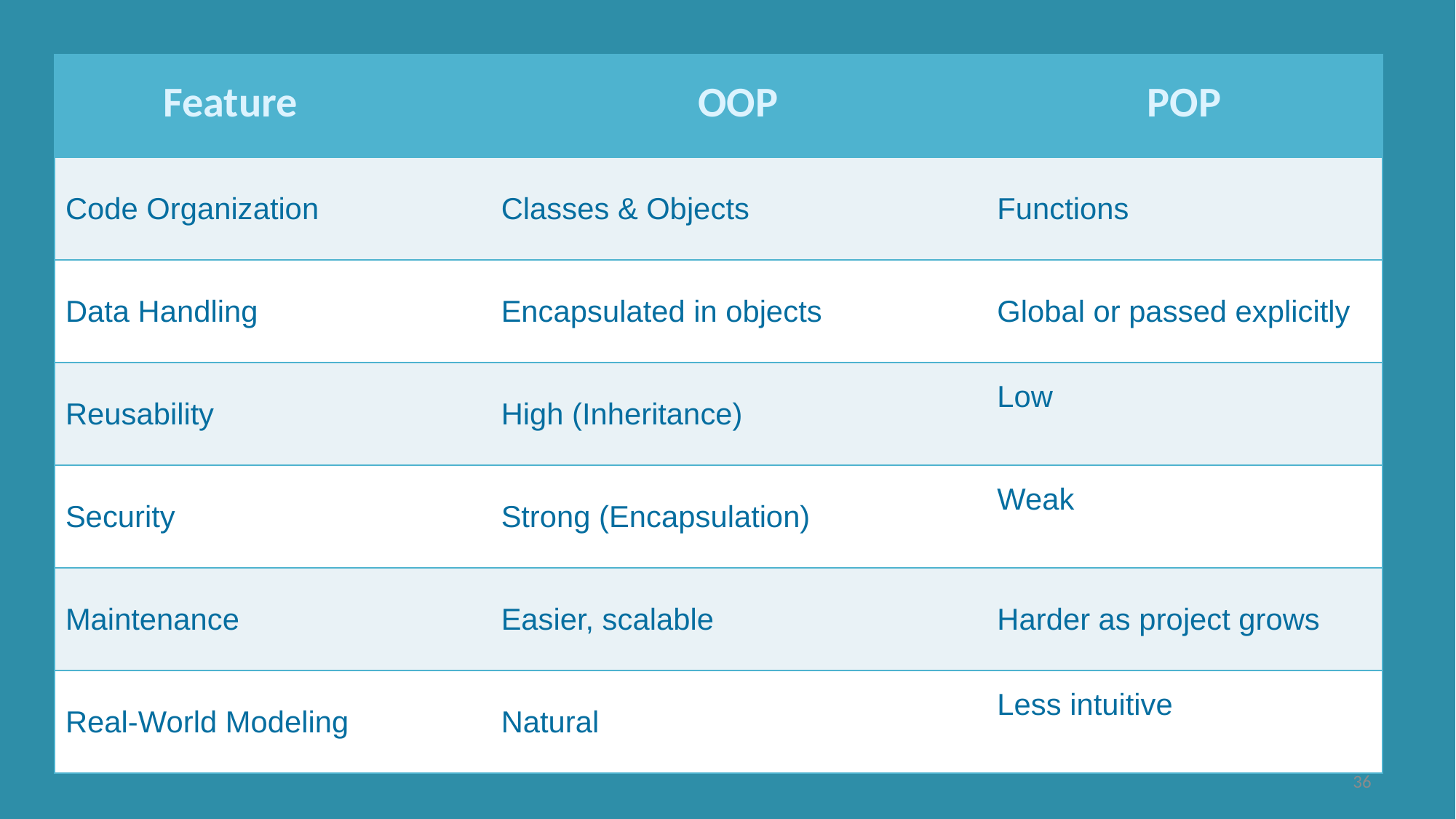

| Feature | OOP | POP |
| --- | --- | --- |
| Code Organization | Classes & Objects | Functions |
| Data Handling | Encapsulated in objects | Global or passed explicitly |
| Reusability | High (Inheritance) | Low |
| Security | Strong (Encapsulation) | Weak |
| Maintenance | Easier, scalable | Harder as project grows |
| Real-World Modeling | Natural | Less intuitive |
36